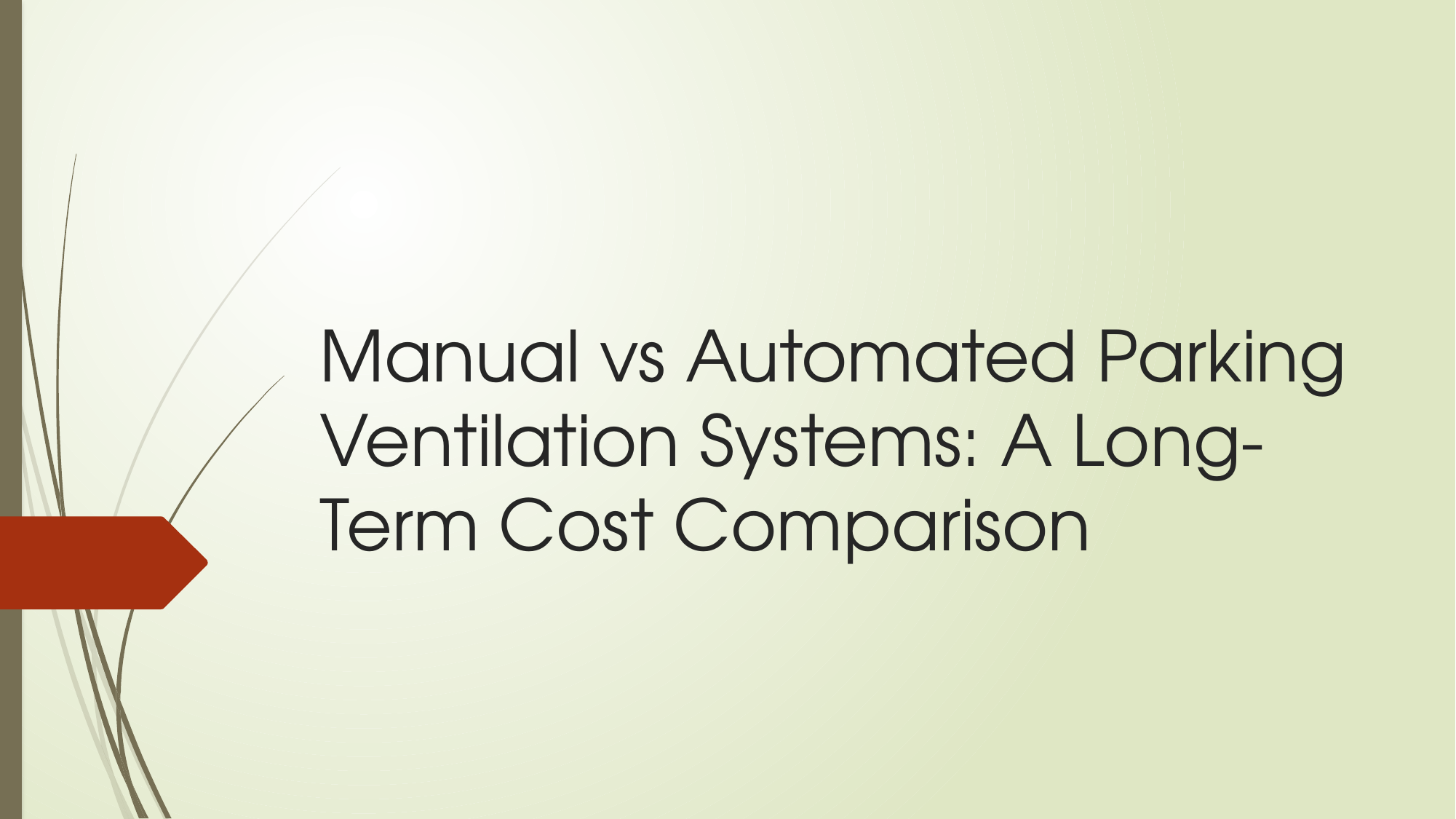

# Manual vs Automated Parking Ventilation Systems: A Long-Term Cost Comparison